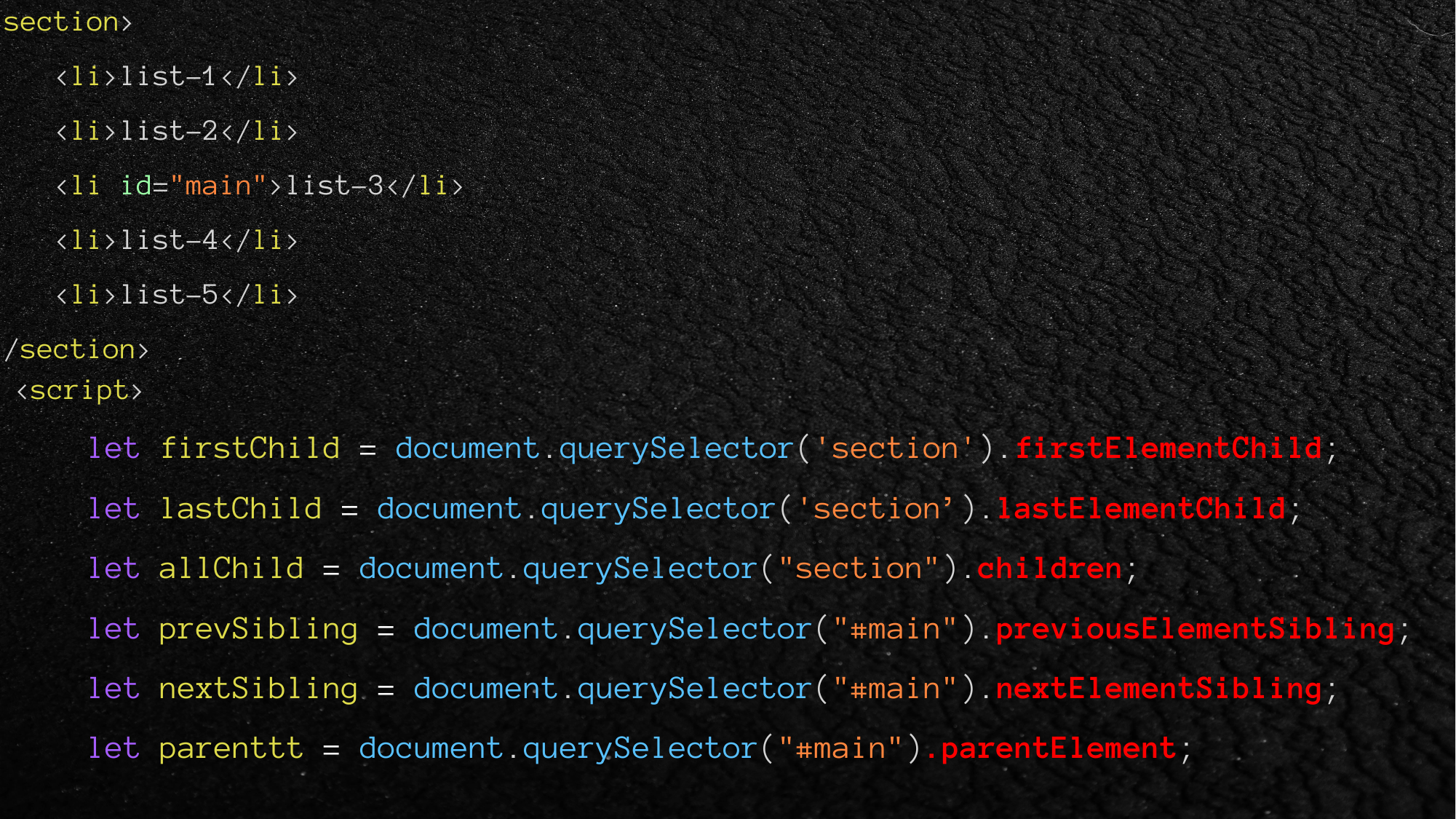

<section>
    <li>list-1</li>
    <li>list-2</li>
    <li id="main">list-3</li>
    <li>list-4</li>
    <li>list-5</li>
</section>
<script>
    let firstChild = document.querySelector('section').firstElementChild;
    let lastChild = document.querySelector('section’).lastElementChild;
    let allChild = document.querySelector("section").children;
    let prevSibling = document.querySelector("#main").previousElementSibling;
    let nextSibling = document.querySelector("#main").nextElementSibling;
    let parenttt = document.querySelector("#main").parentElement;

    console.log(allChild);// HTMLCotLection(5) [Li, Li, [i, Li, Li]
</script>